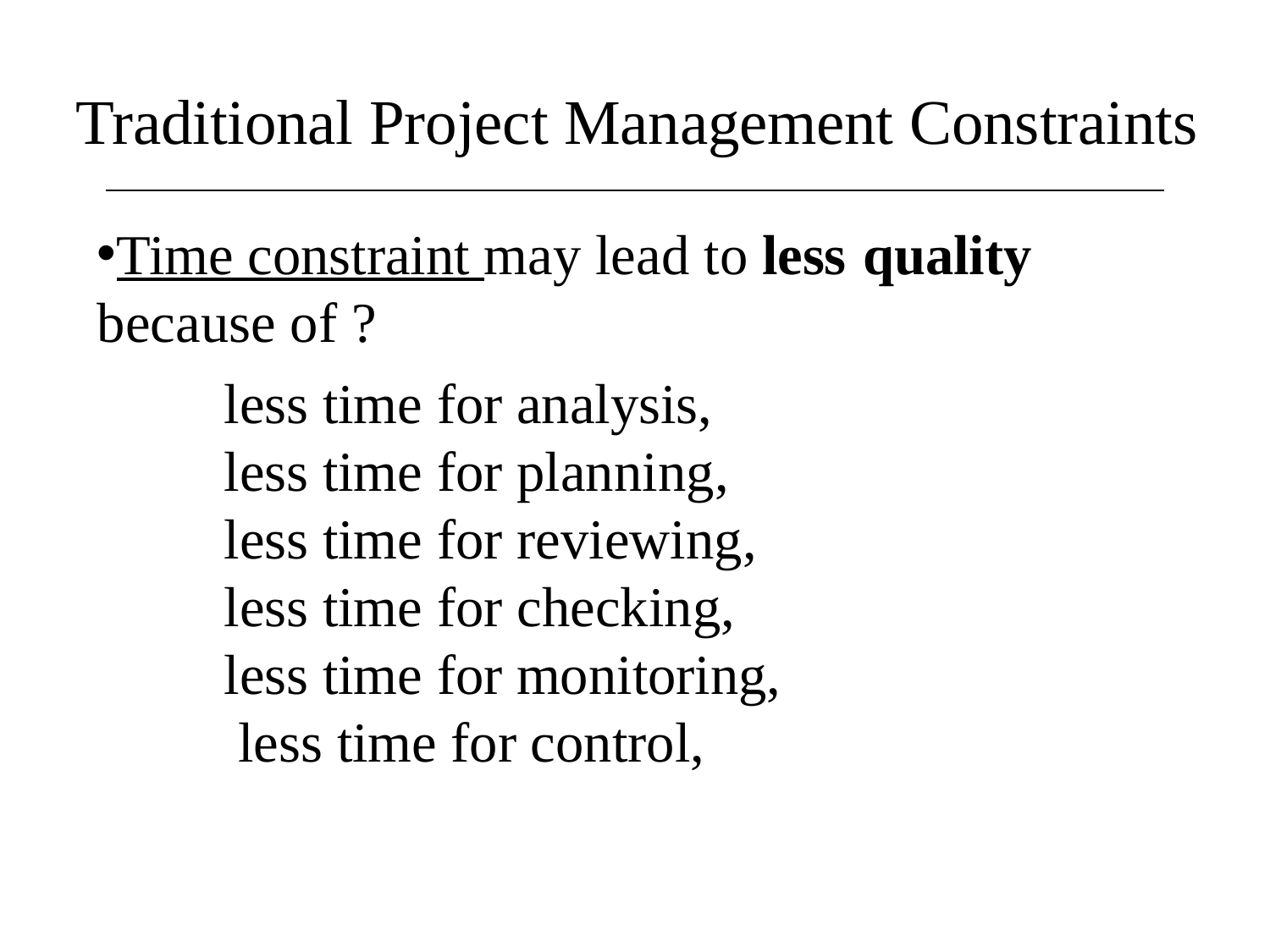

# Traditional Project Management Constraints
Time constraint may lead to less quality
because of ?
less time for analysis,  less time for planning,  less time for reviewing,  less time for checking,  less time for monitoring,  less time for control,